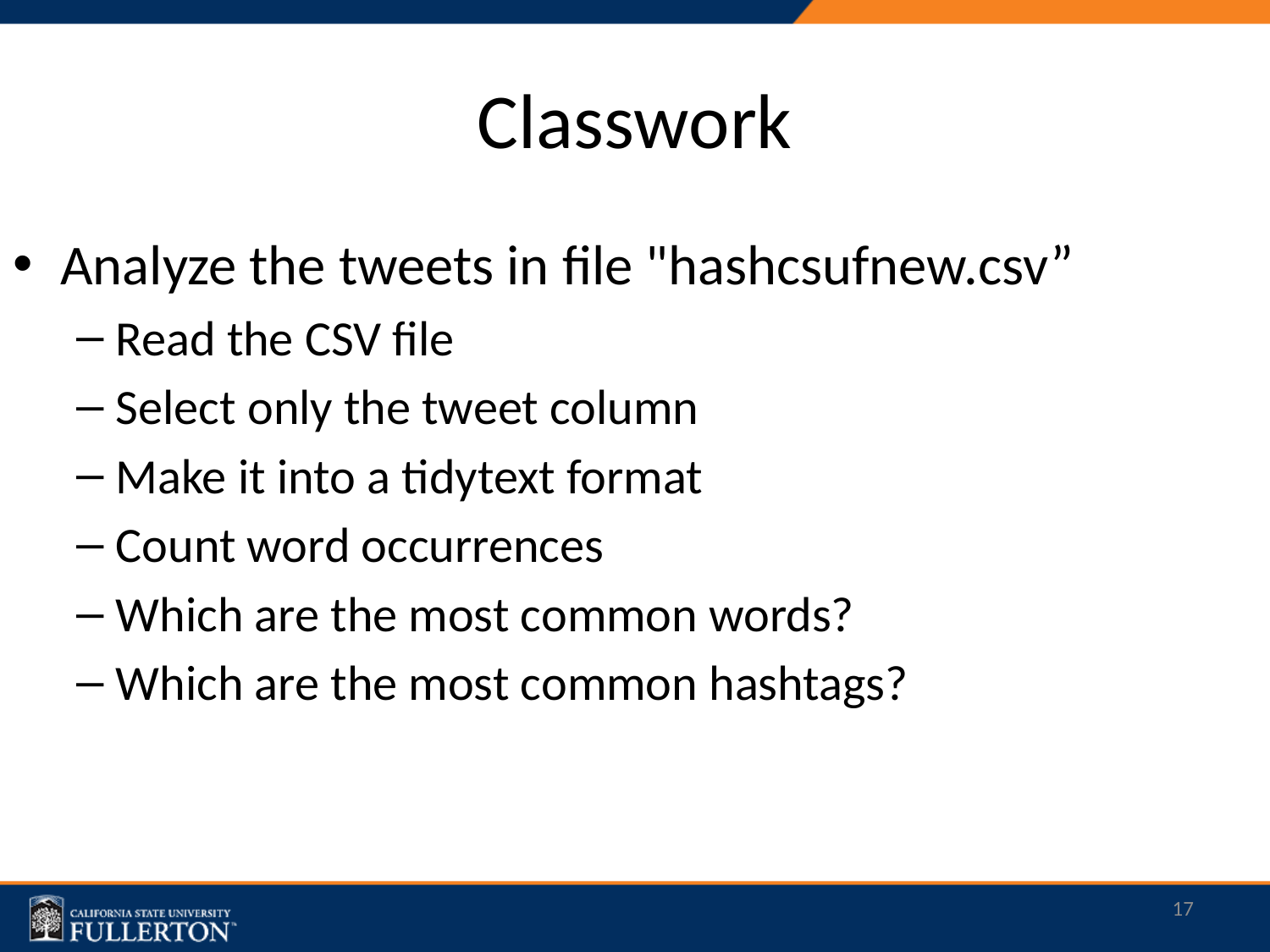

# Classwork
Analyze the tweets in file "hashcsufnew.csv”
Read the CSV file
Select only the tweet column
Make it into a tidytext format
Count word occurrences
Which are the most common words?
Which are the most common hashtags?
17